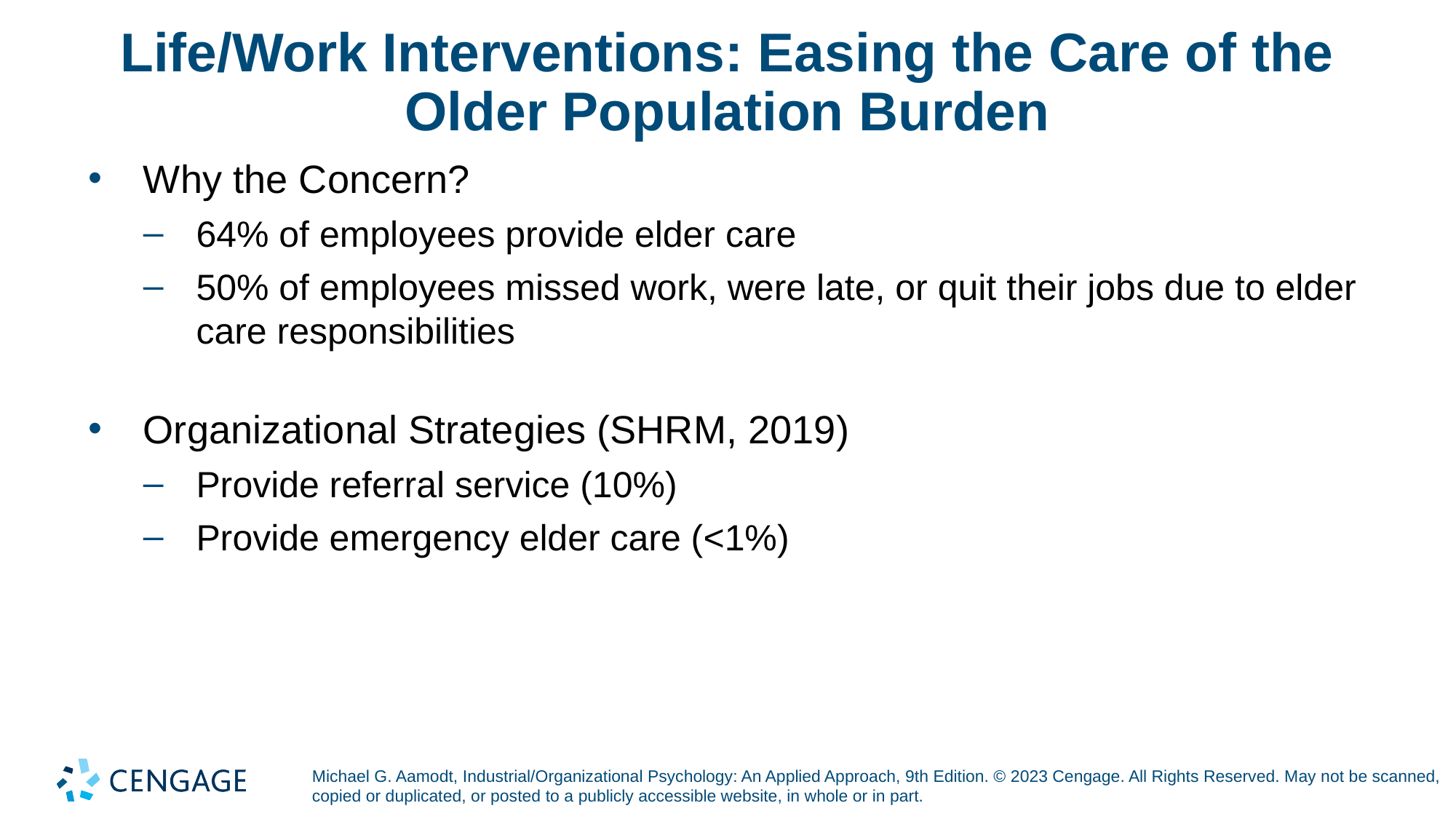

# Life/Work Interventions: Easing the Care of the Older Population Burden
Why the Concern?
64% of employees provide elder care
50% of employees missed work, were late, or quit their jobs due to elder care responsibilities
Organizational Strategies (SHRM, 2019)
Provide referral service (10%)
Provide emergency elder care (<1%)